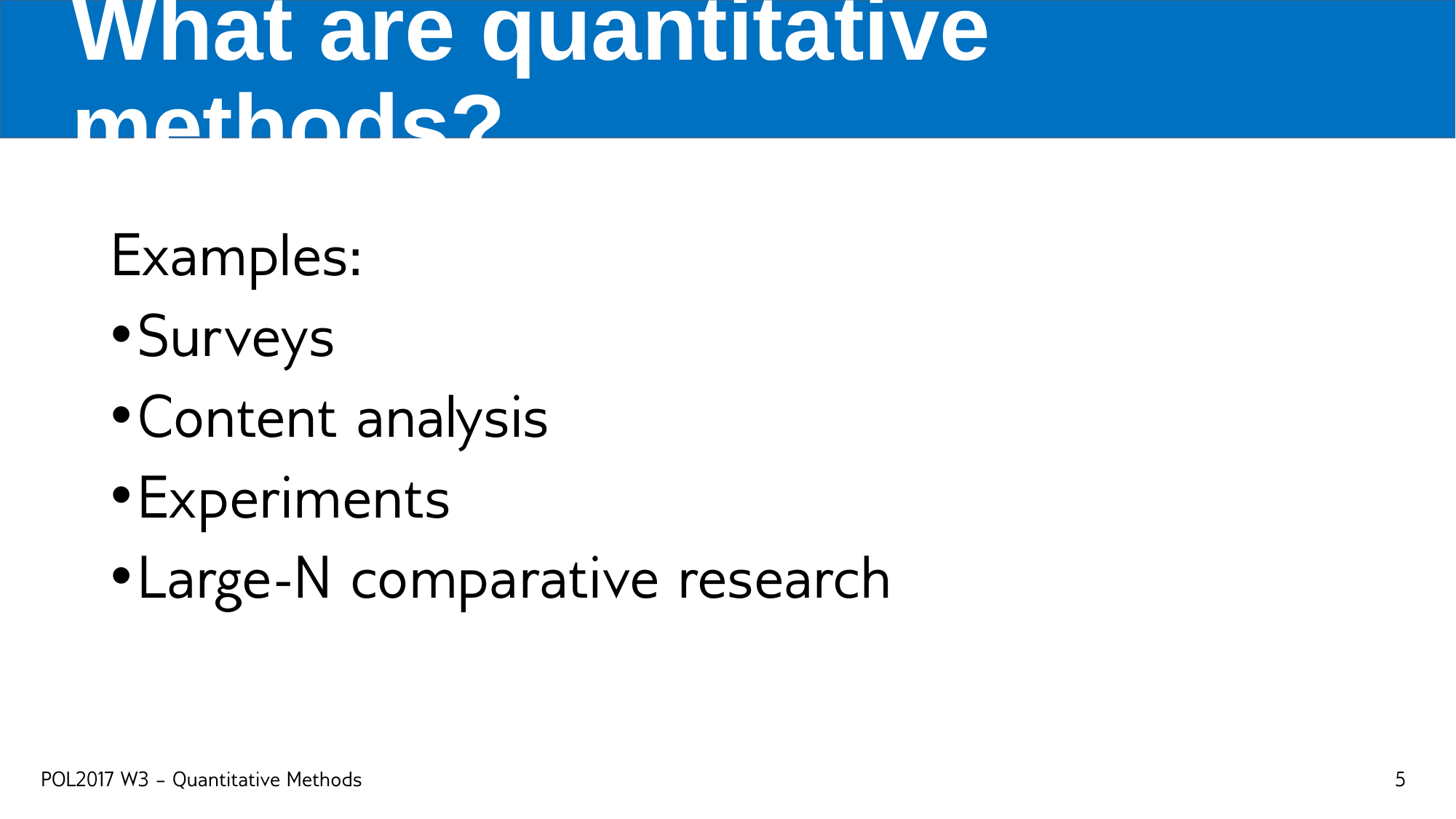

# What are quantitative methods?
Examples:
Surveys
Content analysis
Experiments
Large-N comparative research

POL2017 W3 – Quantitative Methods
5